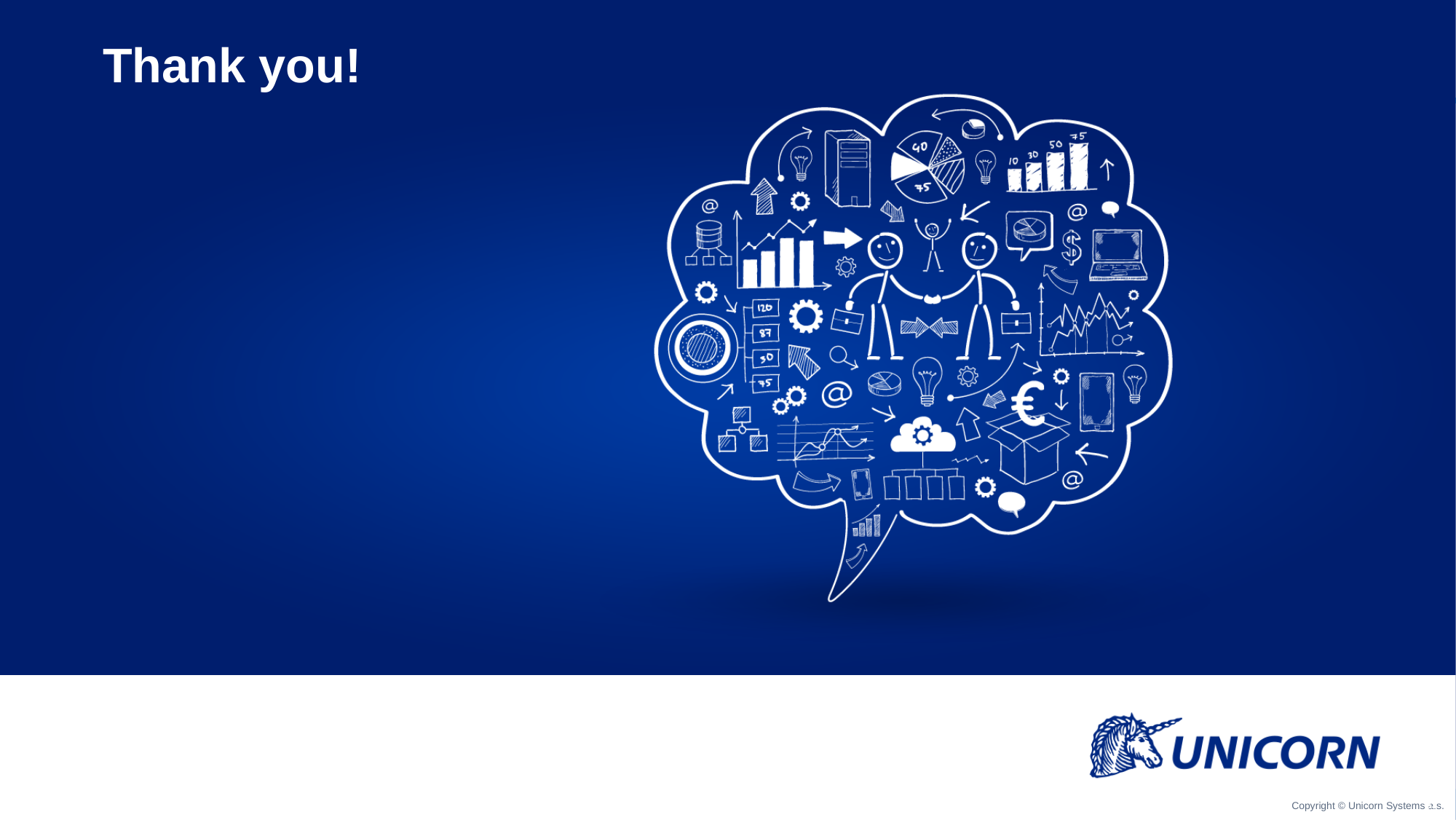

# Thank you!
33
Copyright © Unicorn Systems a.s.